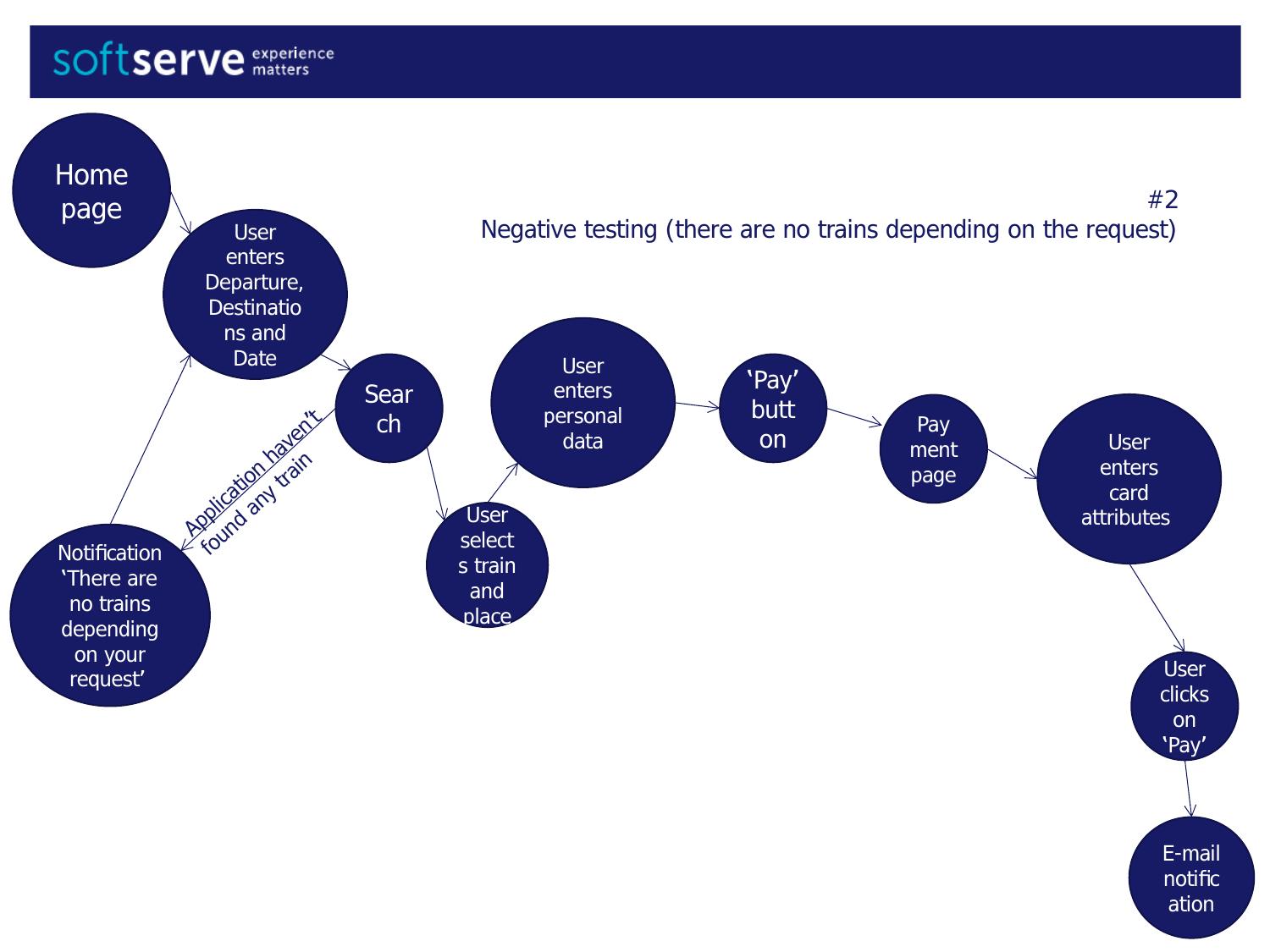

Home page
#2
Negative testing (there are no trains depending on the request)
User enters Departure, Destinations and Date
User enters personal data
Search
‘Pay’ button
User enters card attributes
Payment page
Application haven’t
found any train
User selects train and place
Notification ‘There are no trains depending on your request’
User clicks on ‘Pay’
E-mail notification